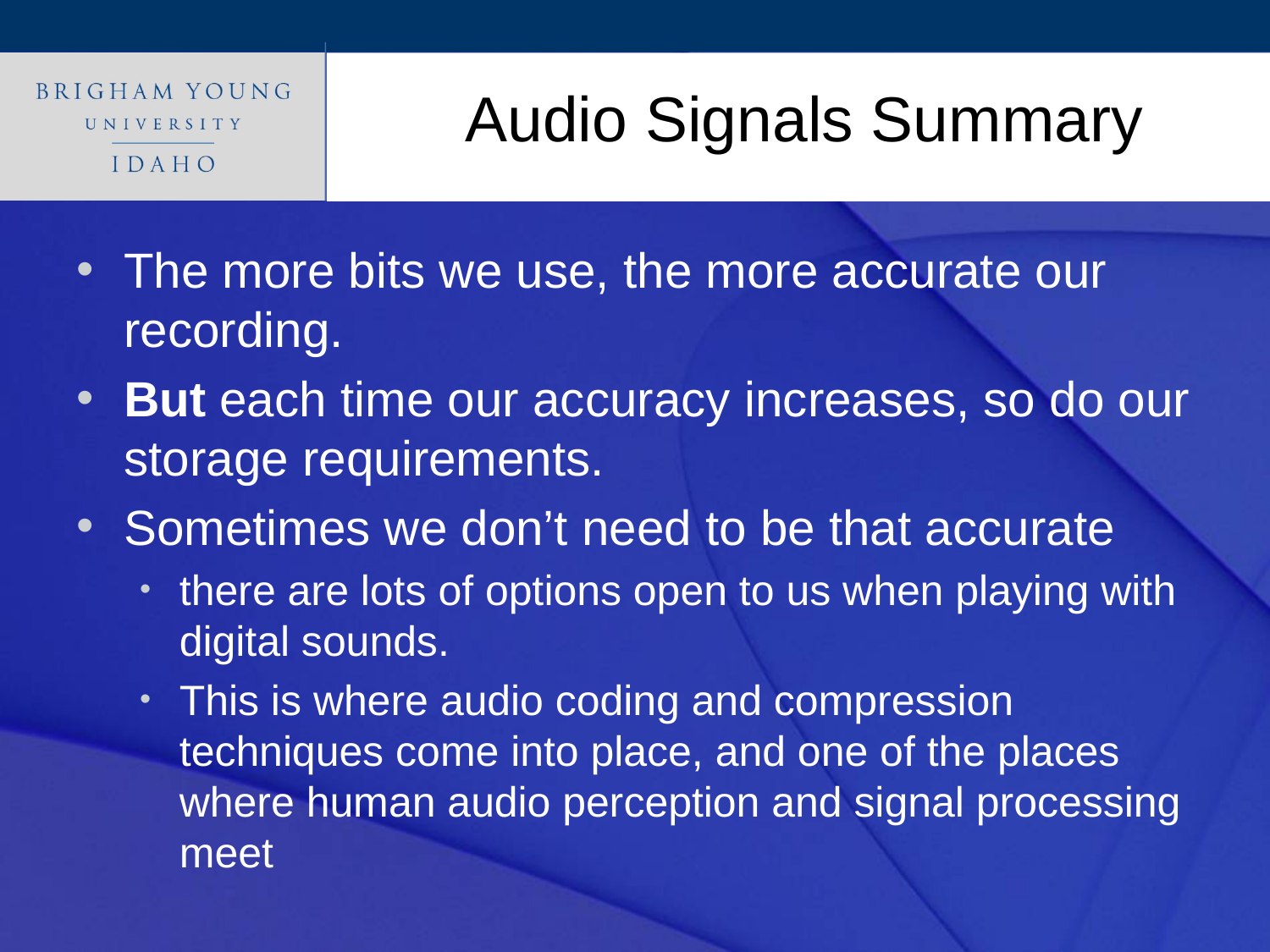

# Audio Signals Summary
The more bits we use, the more accurate our recording.
But each time our accuracy increases, so do our storage requirements.
Sometimes we don’t need to be that accurate
there are lots of options open to us when playing with digital sounds.
This is where audio coding and compression techniques come into place, and one of the places where human audio perception and signal processing meet